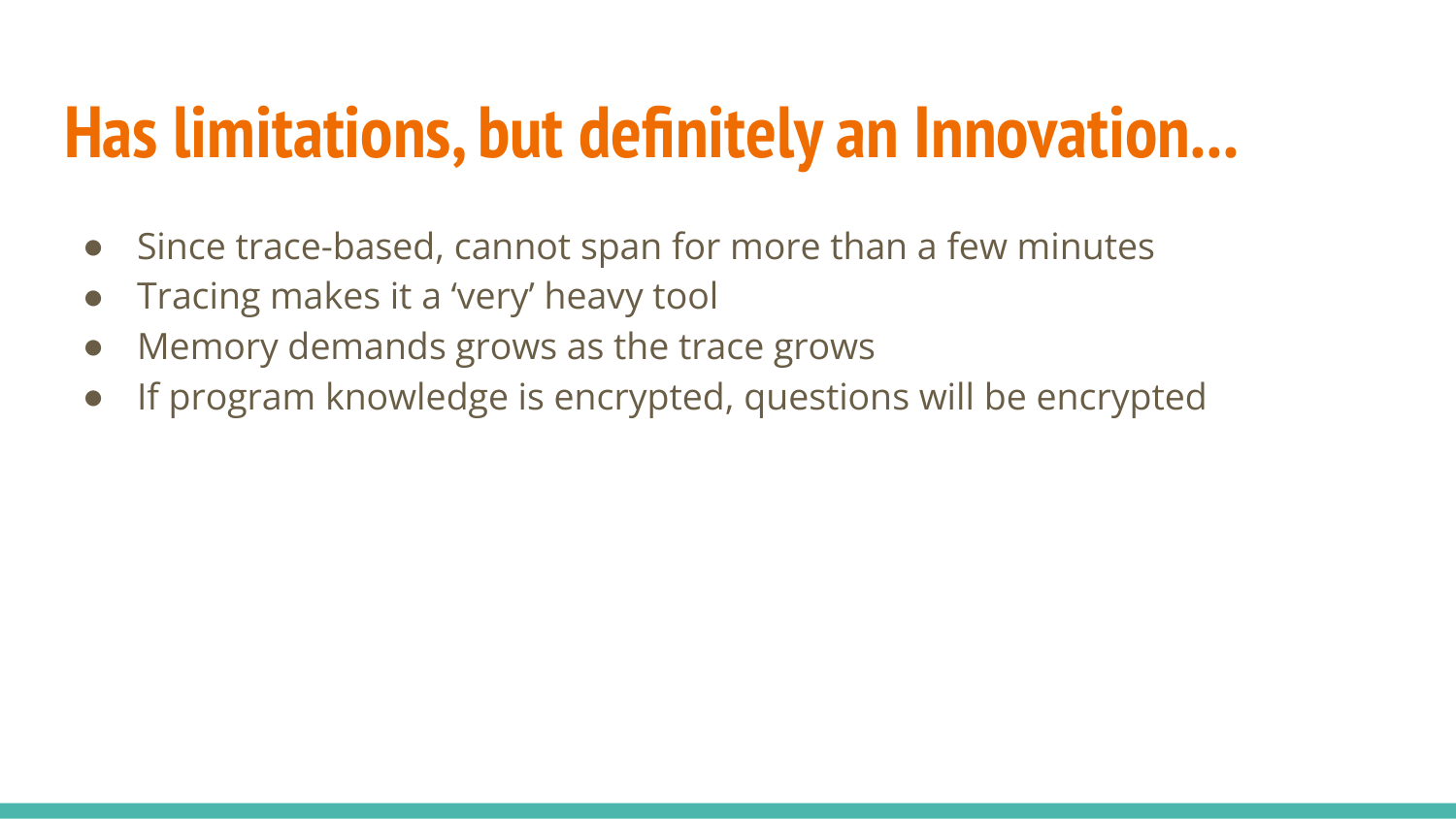

# Has limitations, but definitely an Innovation...
Since trace-based, cannot span for more than a few minutes
Tracing makes it a ‘very’ heavy tool
Memory demands grows as the trace grows
If program knowledge is encrypted, questions will be encrypted